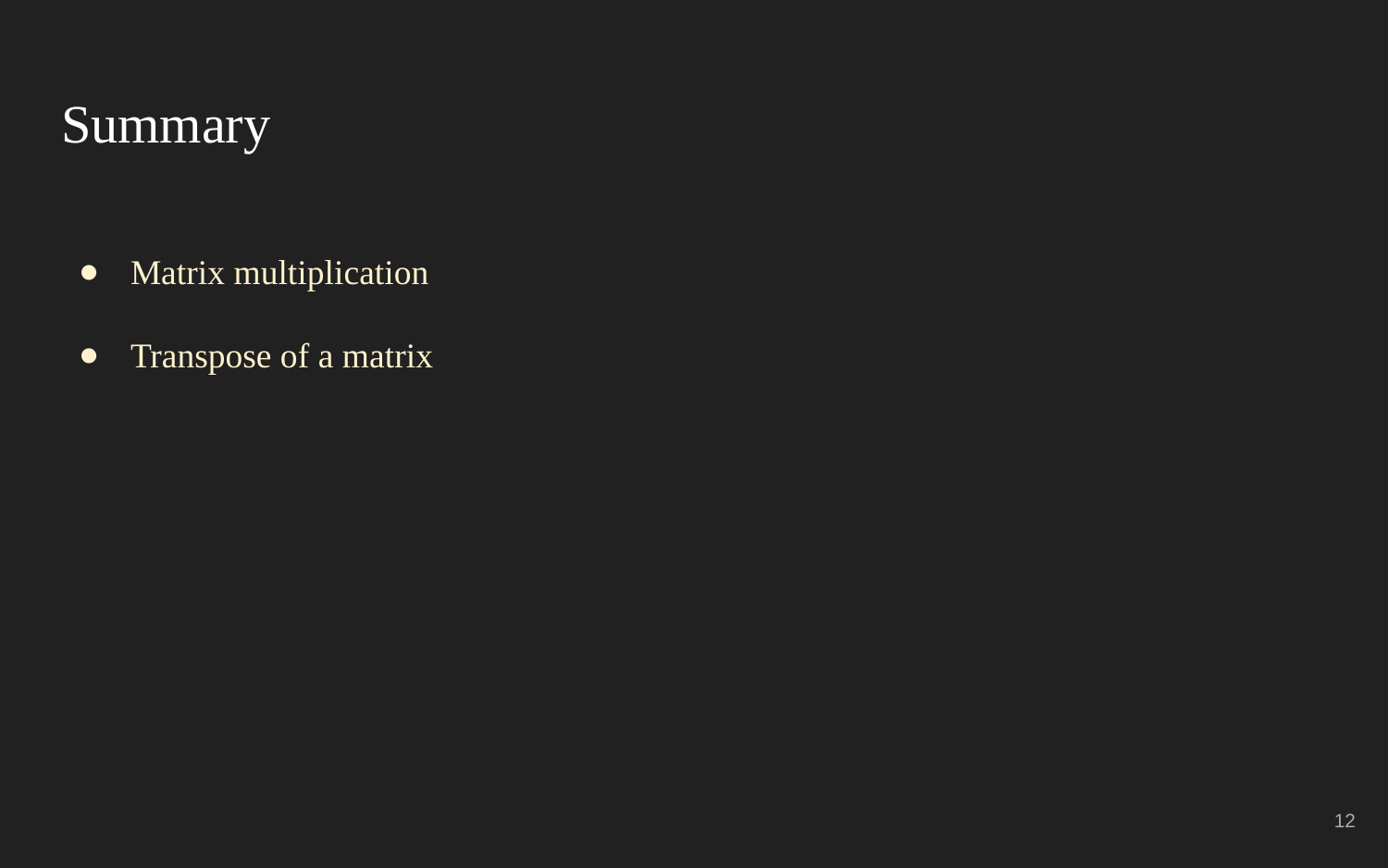

# Summary
Matrix multiplication
Transpose of a matrix
12